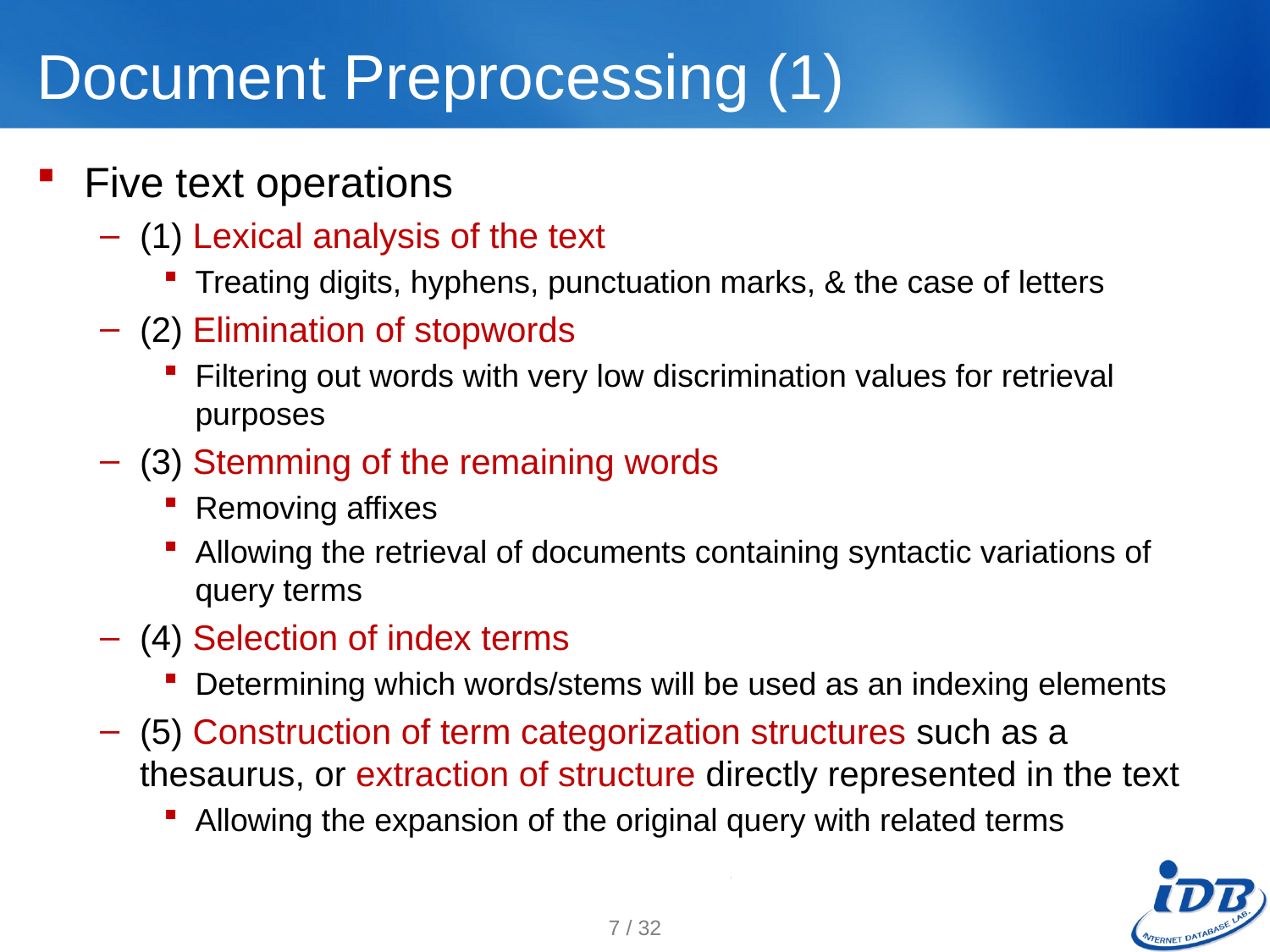

# Document Preprocessing (1)
Five text operations
(1) Lexical analysis of the text
Treating digits, hyphens, punctuation marks, & the case of letters
(2) Elimination of stopwords
Filtering out words with very low discrimination values for retrieval purposes
(3) Stemming of the remaining words
Removing affixes
Allowing the retrieval of documents containing syntactic variations of query terms
(4) Selection of index terms
Determining which words/stems will be used as an indexing elements
(5) Construction of term categorization structures such as a thesaurus, or extraction of structure directly represented in the text
Allowing the expansion of the original query with related terms
7 / 32